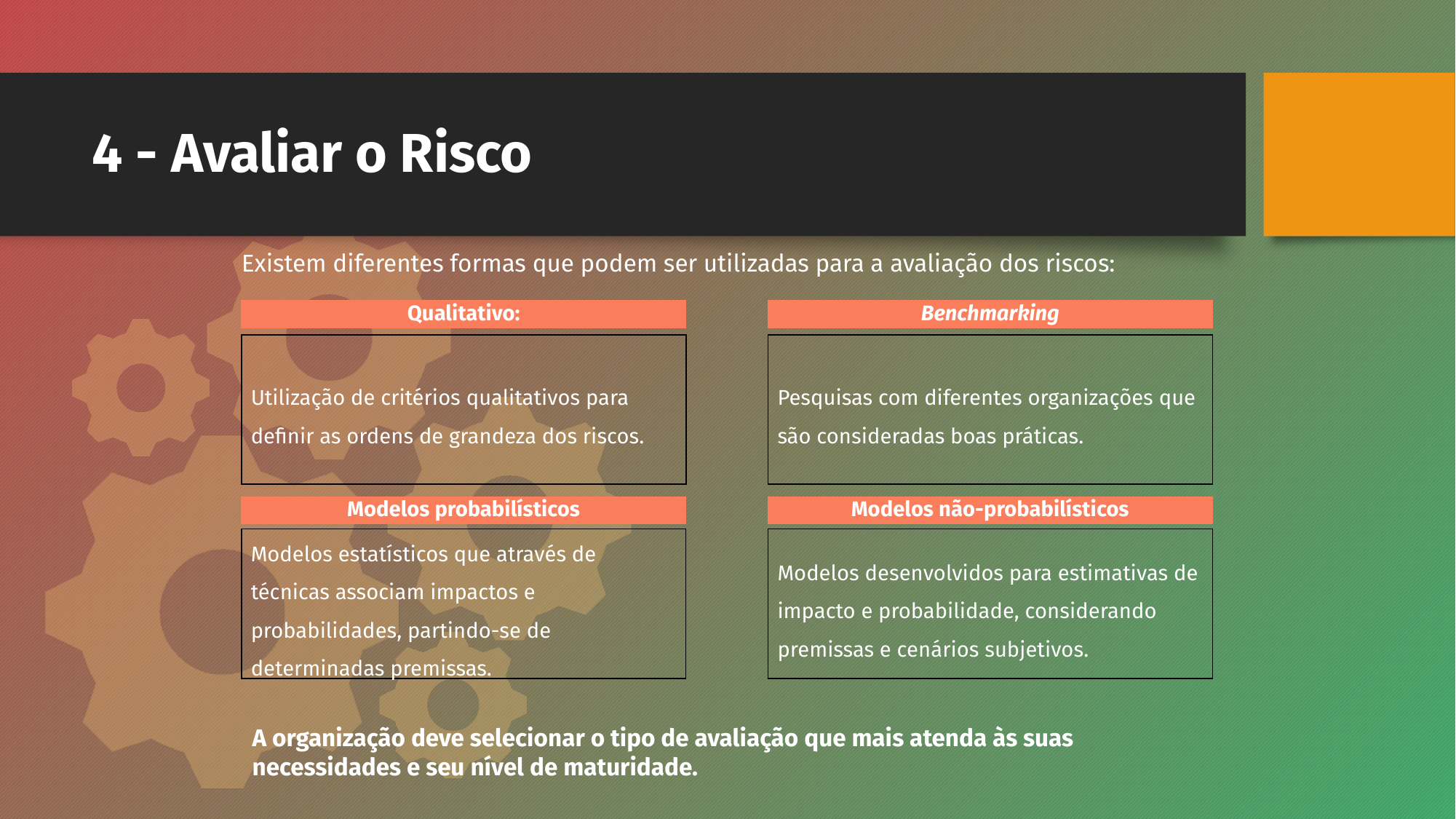

# 4 - Avaliar o Risco
Existem diferentes formas que podem ser utilizadas para a avaliação dos riscos:

Benchmarking
Qualitativo:
Pesquisas com diferentes organizações que são consideradas boas práticas.
Utilização de critérios qualitativos para definir as ordens de grandeza dos riscos.
Modelos não-probabilísticos
Modelos probabilísticos
Modelos desenvolvidos para estimativas de impacto e probabilidade, considerando premissas e cenários subjetivos.
Modelos estatísticos que através de técnicas associam impactos e probabilidades, partindo-se de determinadas premissas.
A organização deve selecionar o tipo de avaliação que mais atenda às suas necessidades e seu nível de maturidade.